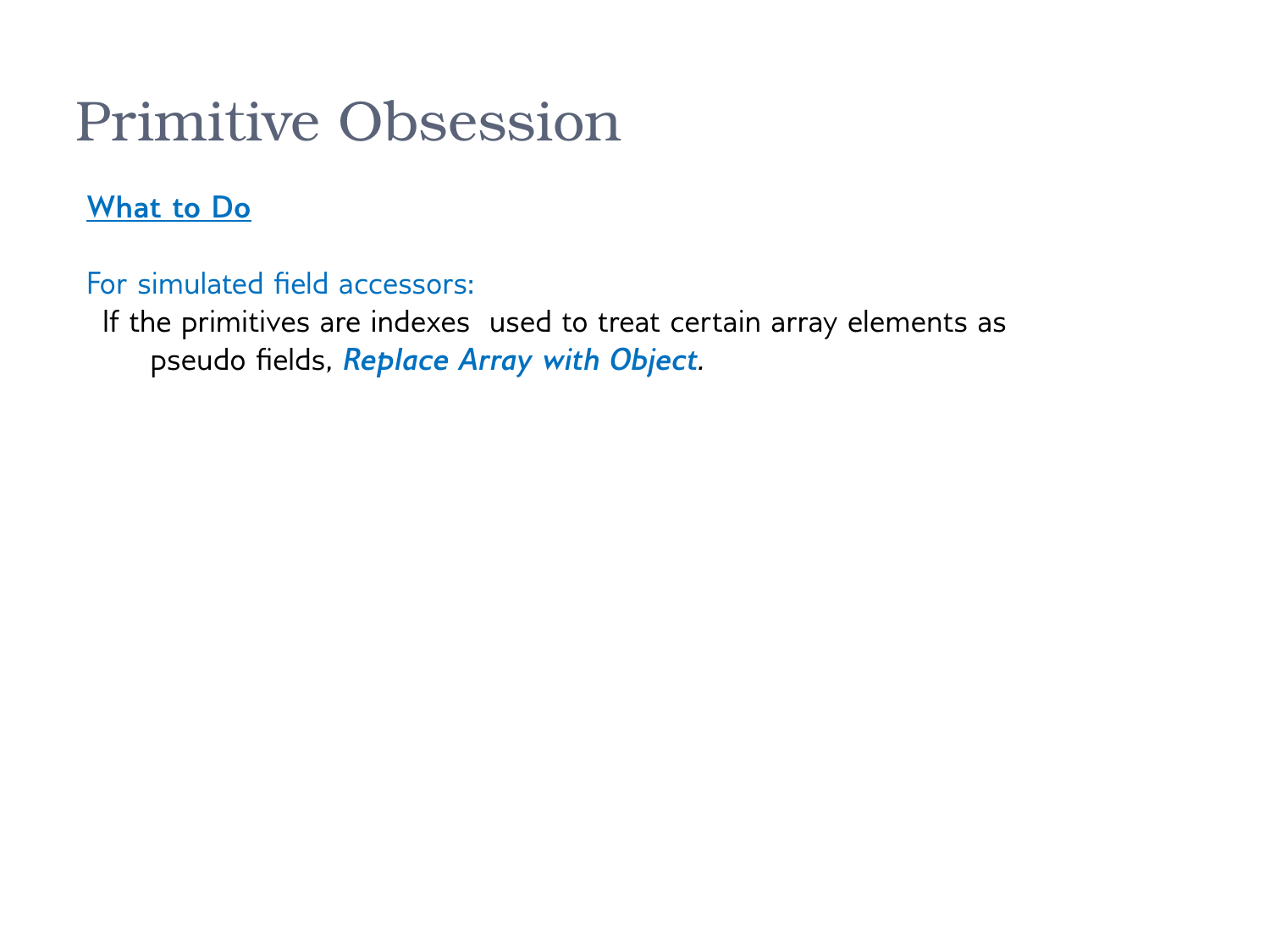

# Primitive Obsession
What to Do

For simulated field accessors:
If the primitives are indexes  used to treat certain array elements as pseudo fields, Replace Array with Object.